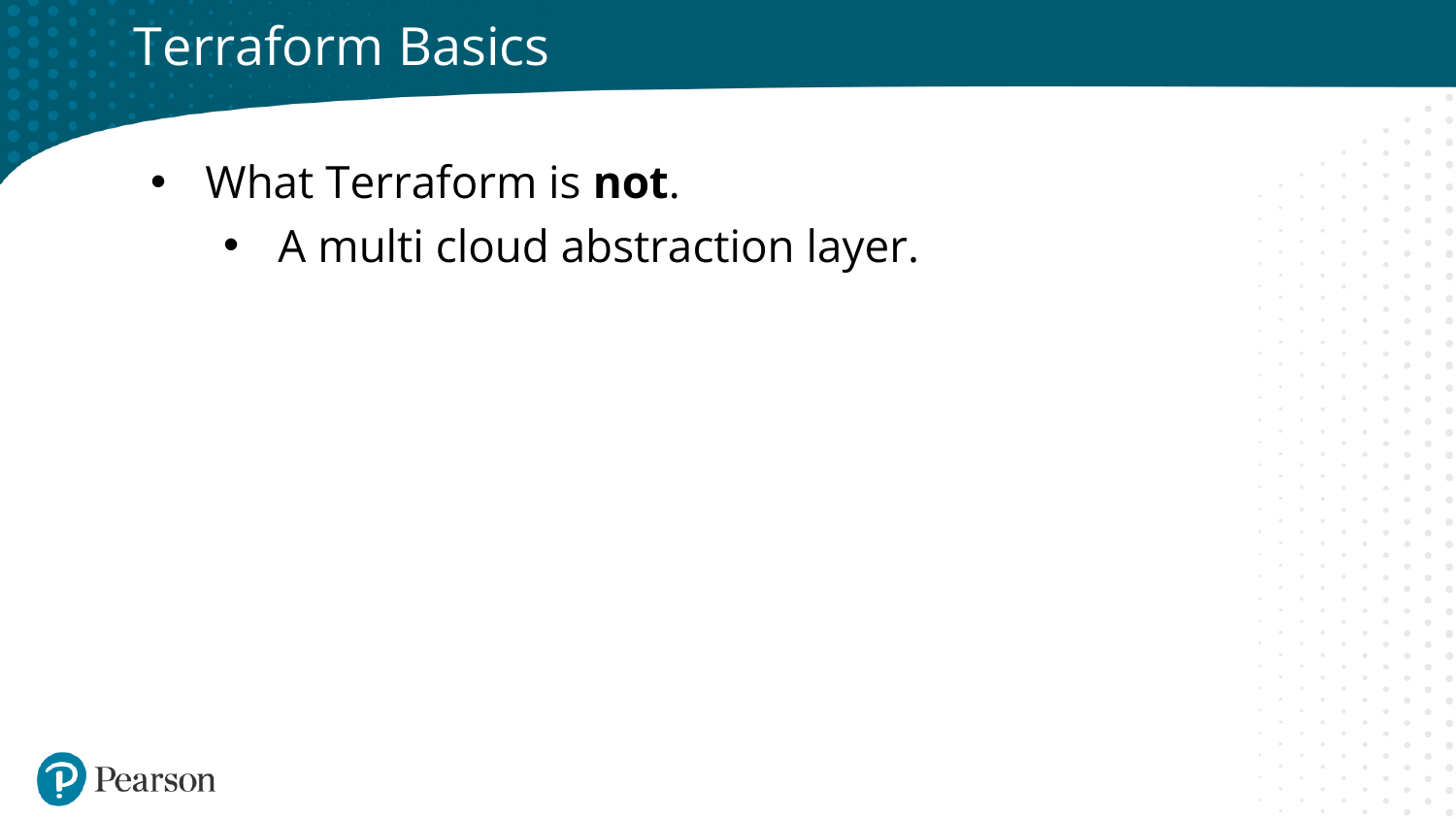

# Terraform Basics
What Terraform is not.
A multi cloud abstraction layer.